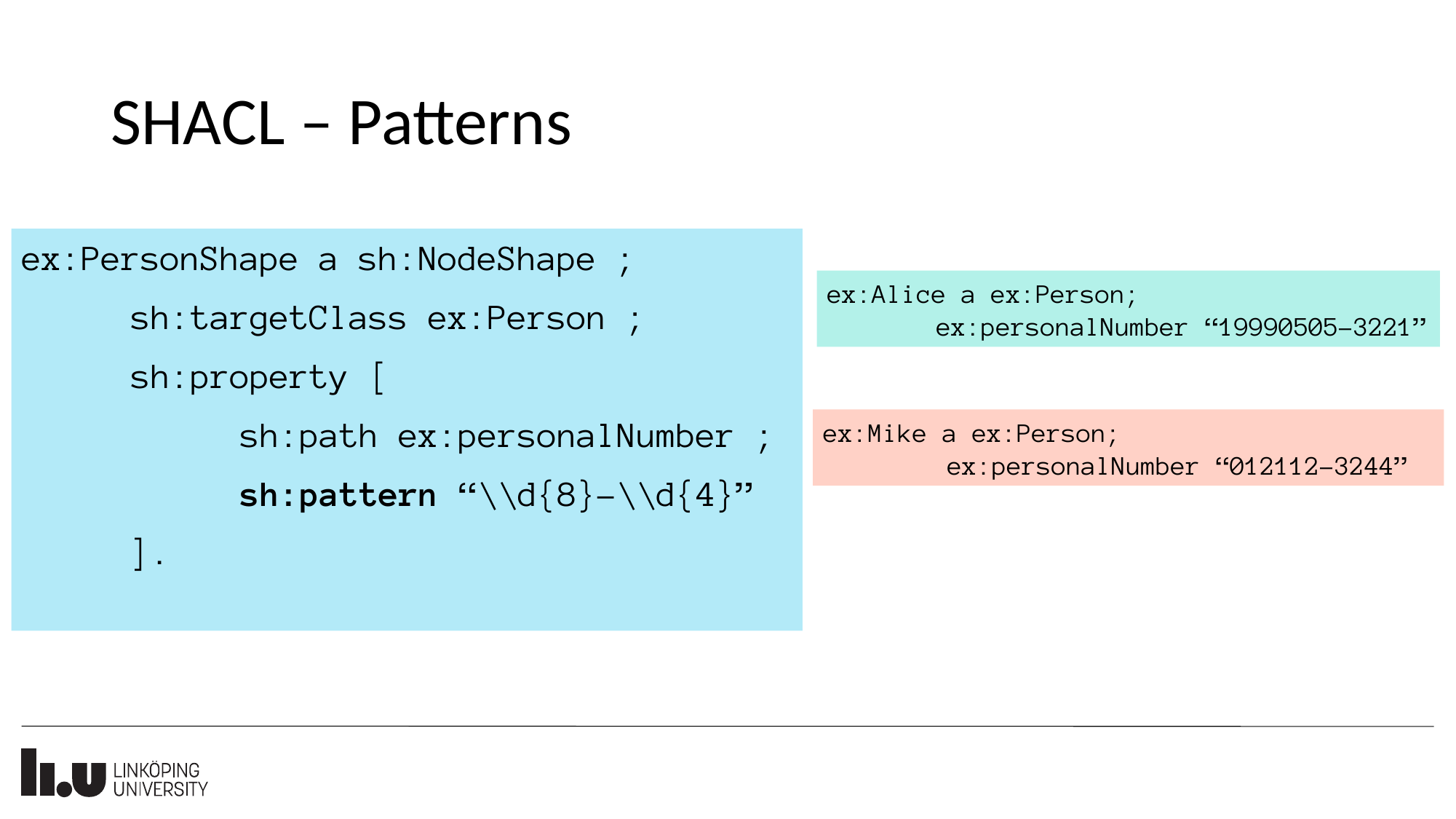

# SHACL – Patterns
ex:PersonShape a sh:NodeShape ;
	sh:targetClass ex:Person ;
	sh:property [
		sh:path ex:personalNumber ;
		sh:pattern “\\d{8}-\\d{4}”
	].
ex:Alice a ex:Person;
	ex:personalNumber “19990505-3221”
ex:Mike a ex:Person;
	 ex:personalNumber “012112-3244”